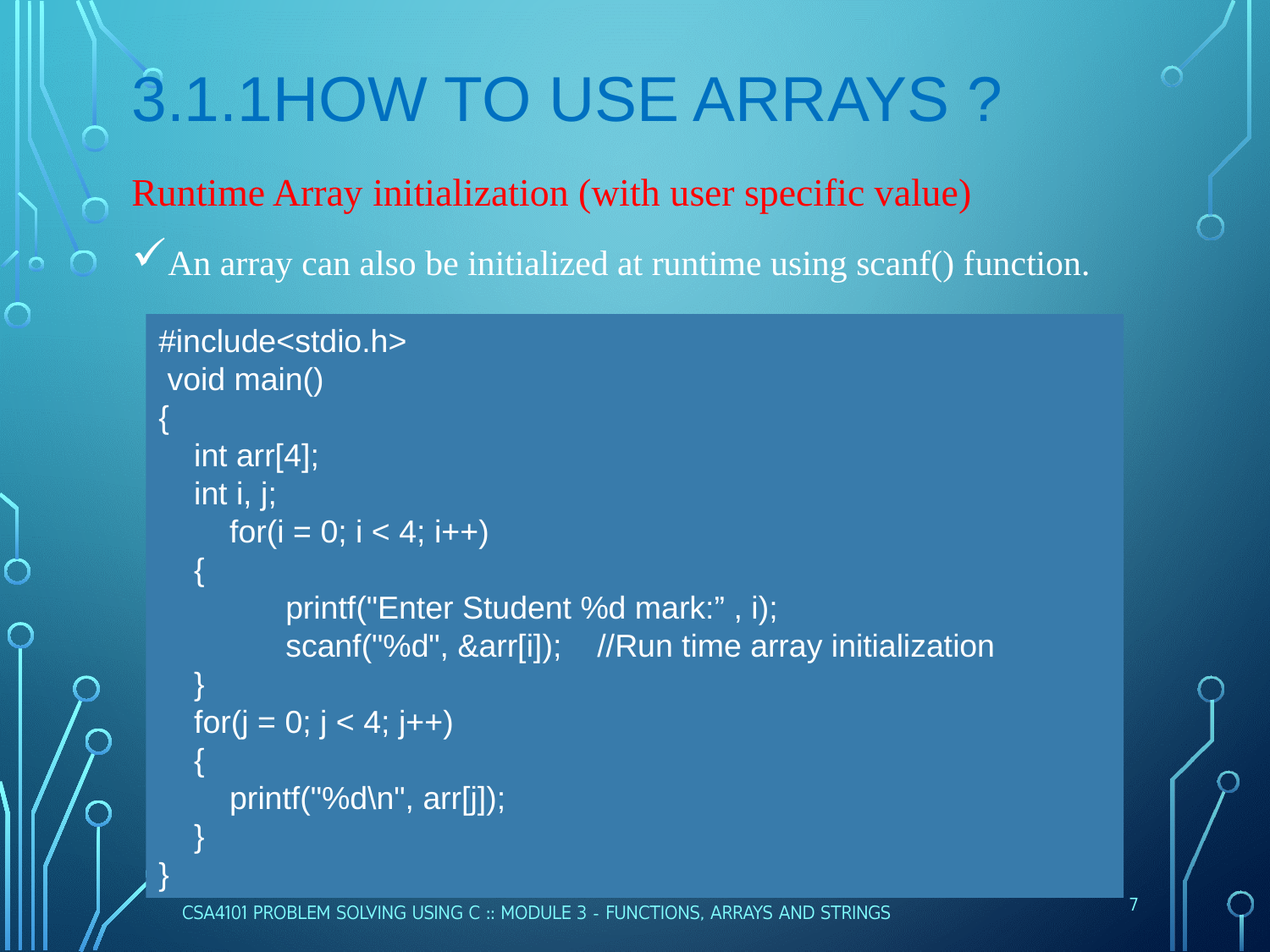

# 3.1.1How to use Arrays ?
Runtime Array initialization (with user specific value)
An array can also be initialized at runtime using scanf() function.
#include<stdio.h>
 void main()
{
    int arr[4];
    int i, j;
        for(i = 0; i < 4; i++)
    {
	printf("Enter Student %d mark:” , i);
	scanf("%d", &arr[i]);    //Run time array initialization
    }
    for(j = 0; j < 4; j++)
    {
        printf("%d\n", arr[j]);
    }
}
7
CSA4101 PROBLEM SOLVING USING C :: MODULE 3 - FUNCTIONS, ARRAYS AND STRINGS